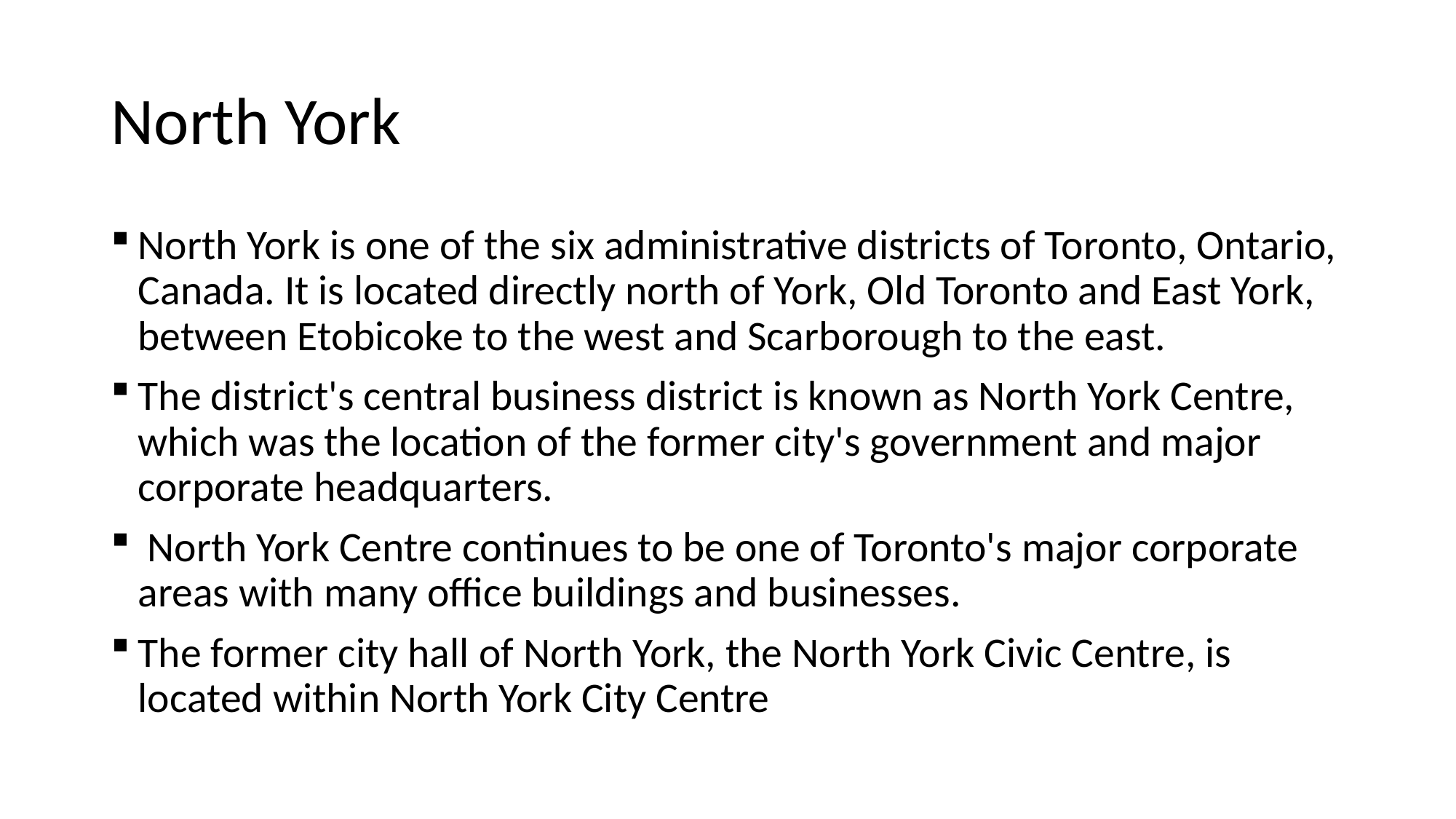

# North York
North York is one of the six administrative districts of Toronto, Ontario, Canada. It is located directly north of York, Old Toronto and East York, between Etobicoke to the west and Scarborough to the east.
The district's central business district is known as North York Centre, which was the location of the former city's government and major corporate headquarters.
 North York Centre continues to be one of Toronto's major corporate areas with many office buildings and businesses.
The former city hall of North York, the North York Civic Centre, is located within North York City Centre